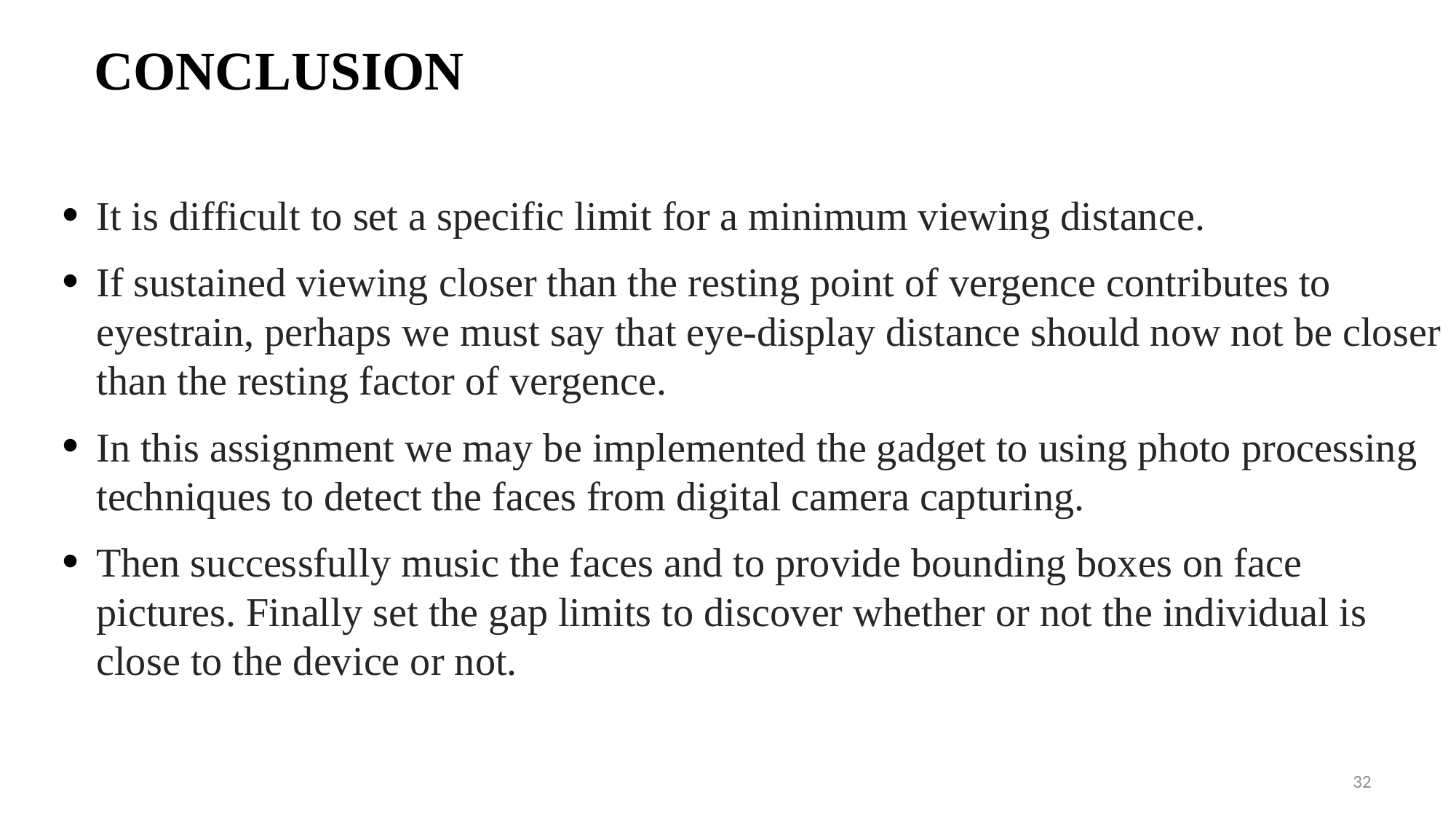

CONCLUSION

It is difficult to set a specific limit for a minimum viewing distance.
If sustained viewing closer than the resting point of vergence contributes to eyestrain, perhaps we must say that eye-display distance should now not be closer than the resting factor of vergence.
In this assignment we may be implemented the gadget to using photo processing techniques to detect the faces from digital camera capturing.
Then successfully music the faces and to provide bounding boxes on face pictures. Finally set the gap limits to discover whether or not the individual is close to the device or not.

32